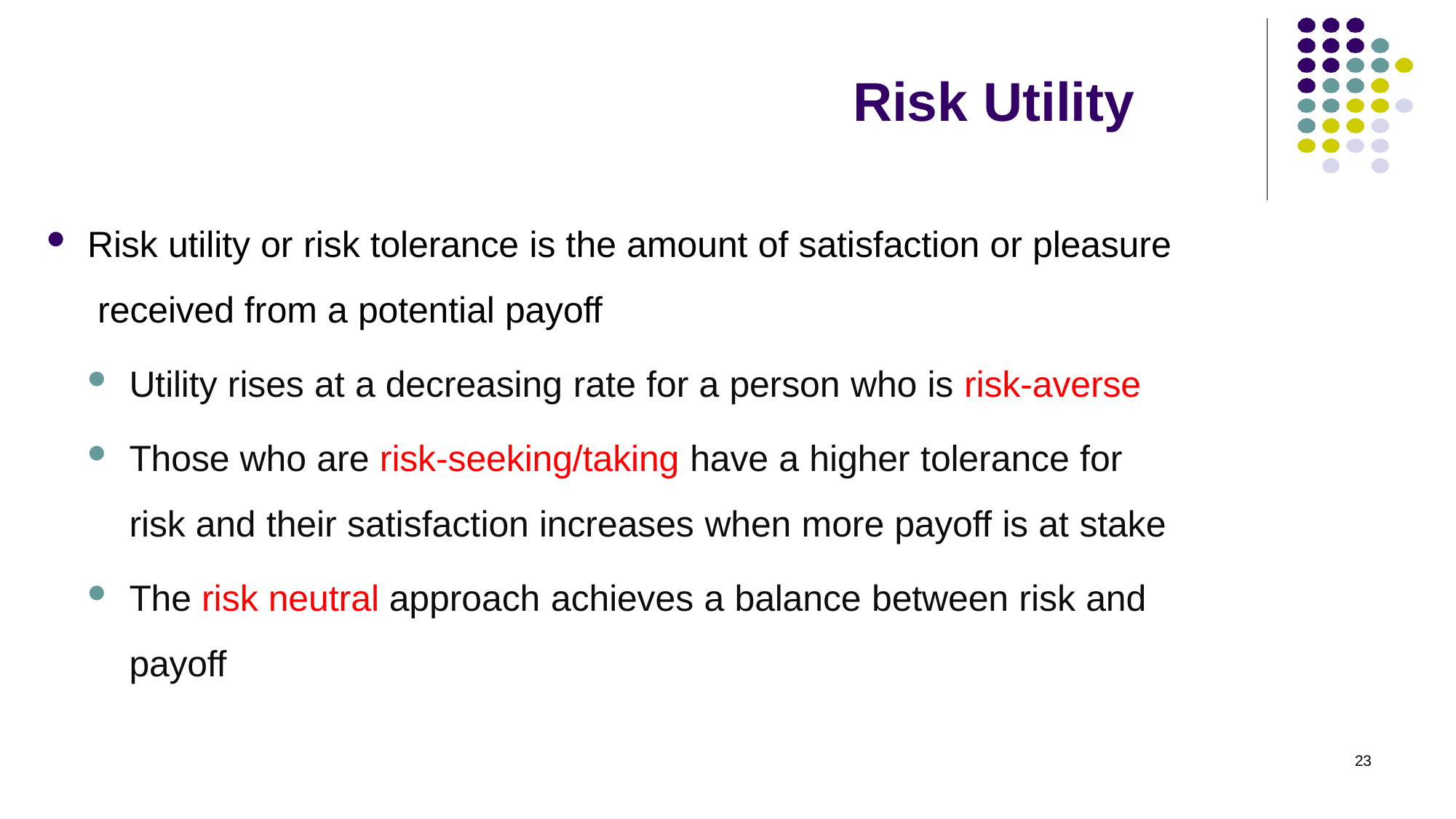

# Risk Utility
Risk utility or risk tolerance is the amount of satisfaction or pleasure  received from a potential payoff
Utility rises at a decreasing rate for a person who is risk-averse
Those who are risk-seeking/taking have a higher tolerance for
risk and their satisfaction increases when more payoff is at stake
The risk neutral approach achieves a balance between risk and
payoff
23